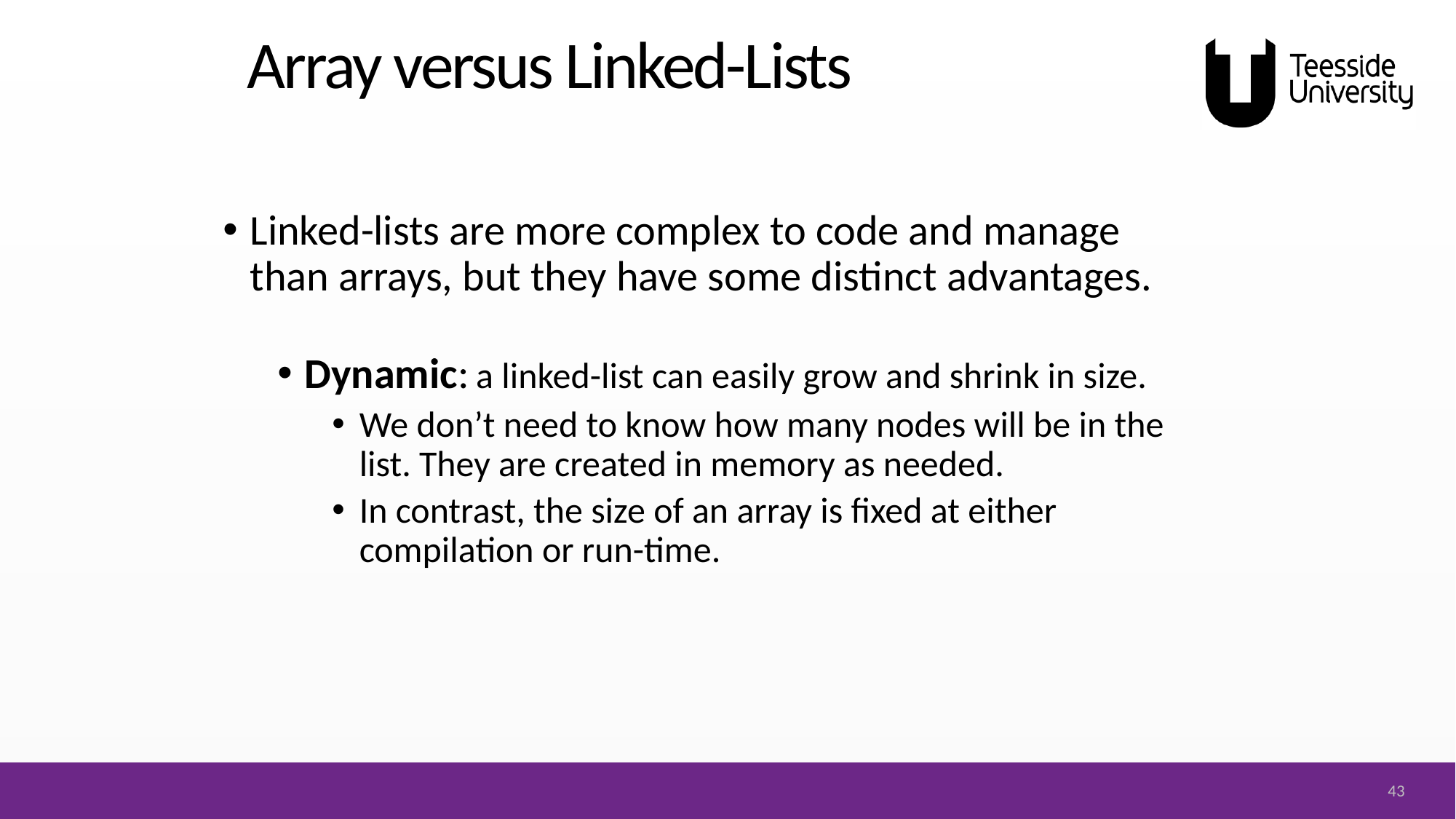

# Array versus Linked-Lists
Linked-lists are more complex to code and manage than arrays, but they have some distinct advantages.

Dynamic: a linked-list can easily grow and shrink in size.
We don’t need to know how many nodes will be in the list. They are created in memory as needed.
In contrast, the size of an array is fixed at either compilation or run-time.
43